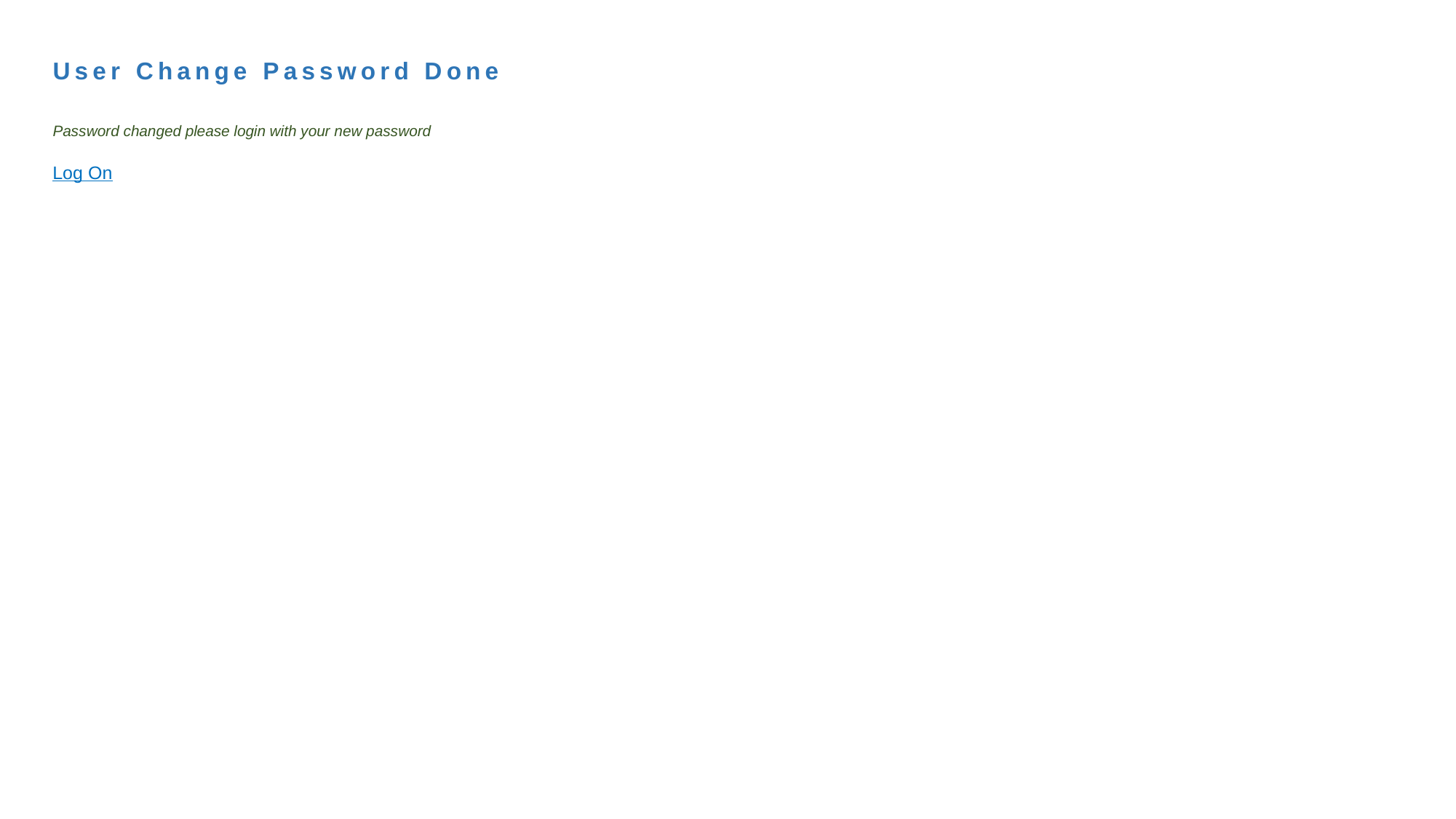

User Change Password Done
Password changed please login with your new password
Log On